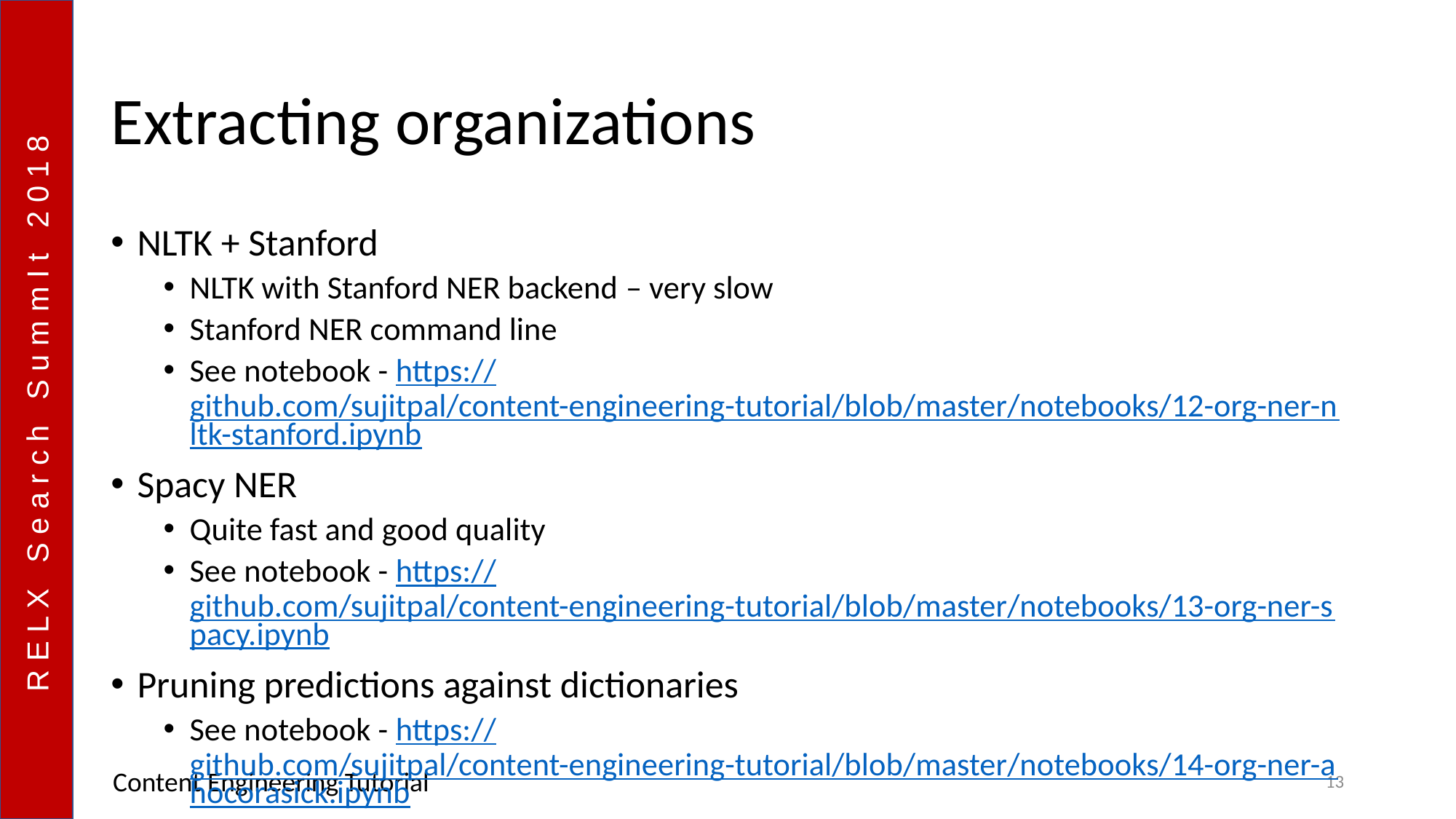

# Extracting organizations
NLTK + Stanford
NLTK with Stanford NER backend – very slow
Stanford NER command line
See notebook - https://github.com/sujitpal/content-engineering-tutorial/blob/master/notebooks/12-org-ner-nltk-stanford.ipynb
Spacy NER
Quite fast and good quality
See notebook - https://github.com/sujitpal/content-engineering-tutorial/blob/master/notebooks/13-org-ner-spacy.ipynb
Pruning predictions against dictionaries
See notebook - https://github.com/sujitpal/content-engineering-tutorial/blob/master/notebooks/14-org-ner-ahocorasick.ipynb
Content Engineering Tutorial
13